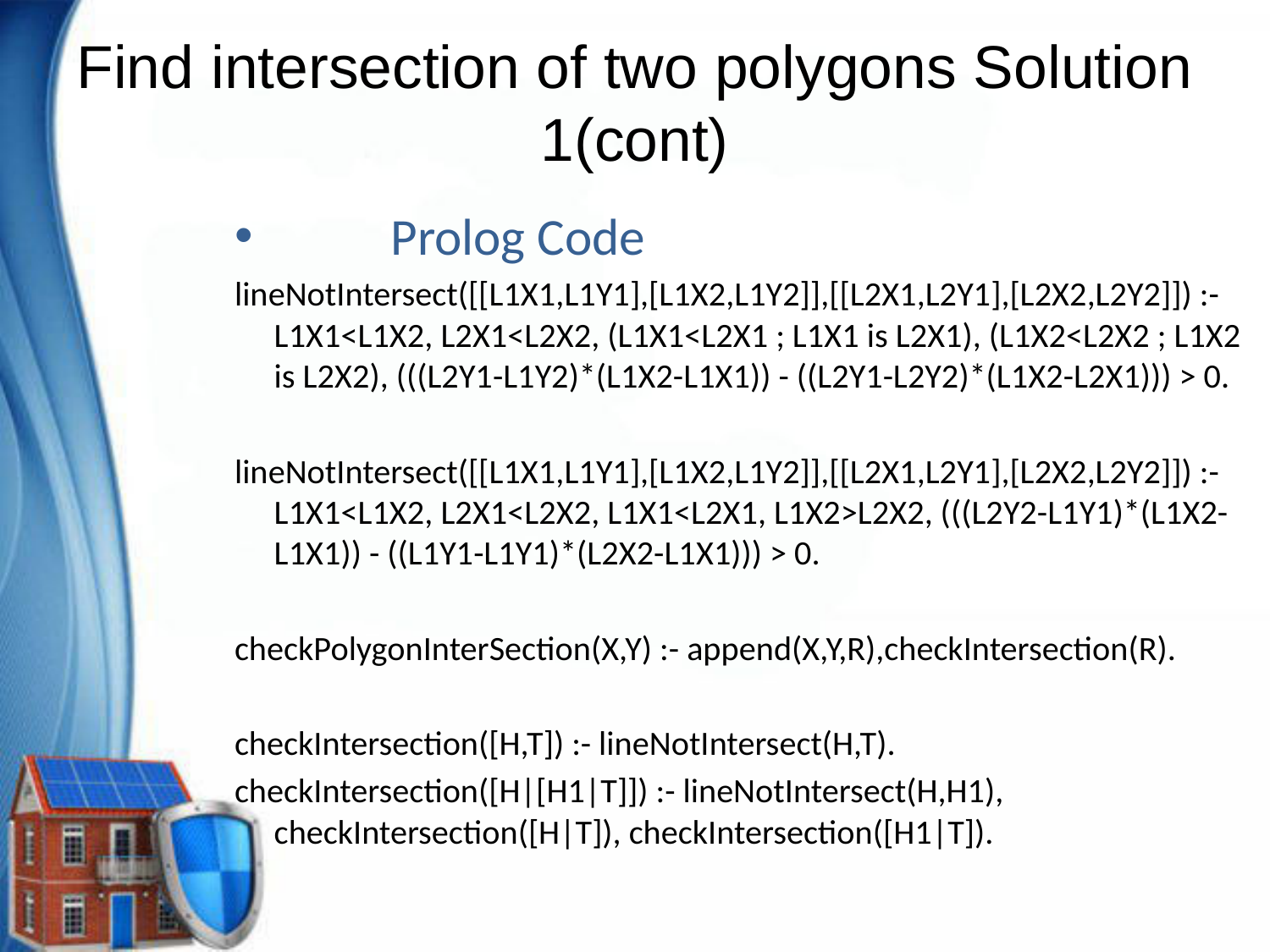

Find intersection of two polygons Solution 1(cont)
	Prolog Code
lineNotIntersect([[L1X1,L1Y1],[L1X2,L1Y2]],[[L2X1,L2Y1],[L2X2,L2Y2]]) :- L1X1<L1X2, L2X1<L2X2, (L1X1<L2X1 ; L1X1 is L2X1), (L1X2<L2X2 ; L1X2 is L2X2), (((L2Y1-L1Y2)*(L1X2-L1X1)) - ((L2Y1-L2Y2)*(L1X2-L2X1))) > 0.

lineNotIntersect([[L1X1,L1Y1],[L1X2,L1Y2]],[[L2X1,L2Y1],[L2X2,L2Y2]]) :- L1X1<L1X2, L2X1<L2X2, L1X1<L2X1, L1X2>L2X2, (((L2Y2-L1Y1)*(L1X2-L1X1)) - ((L1Y1-L1Y1)*(L2X2-L1X1))) > 0.

checkPolygonInterSection(X,Y) :- append(X,Y,R),checkIntersection(R).

checkIntersection([H,T]) :- lineNotIntersect(H,T).
checkIntersection([H|[H1|T]]) :- lineNotIntersect(H,H1), checkIntersection([H|T]), checkIntersection([H1|T]).